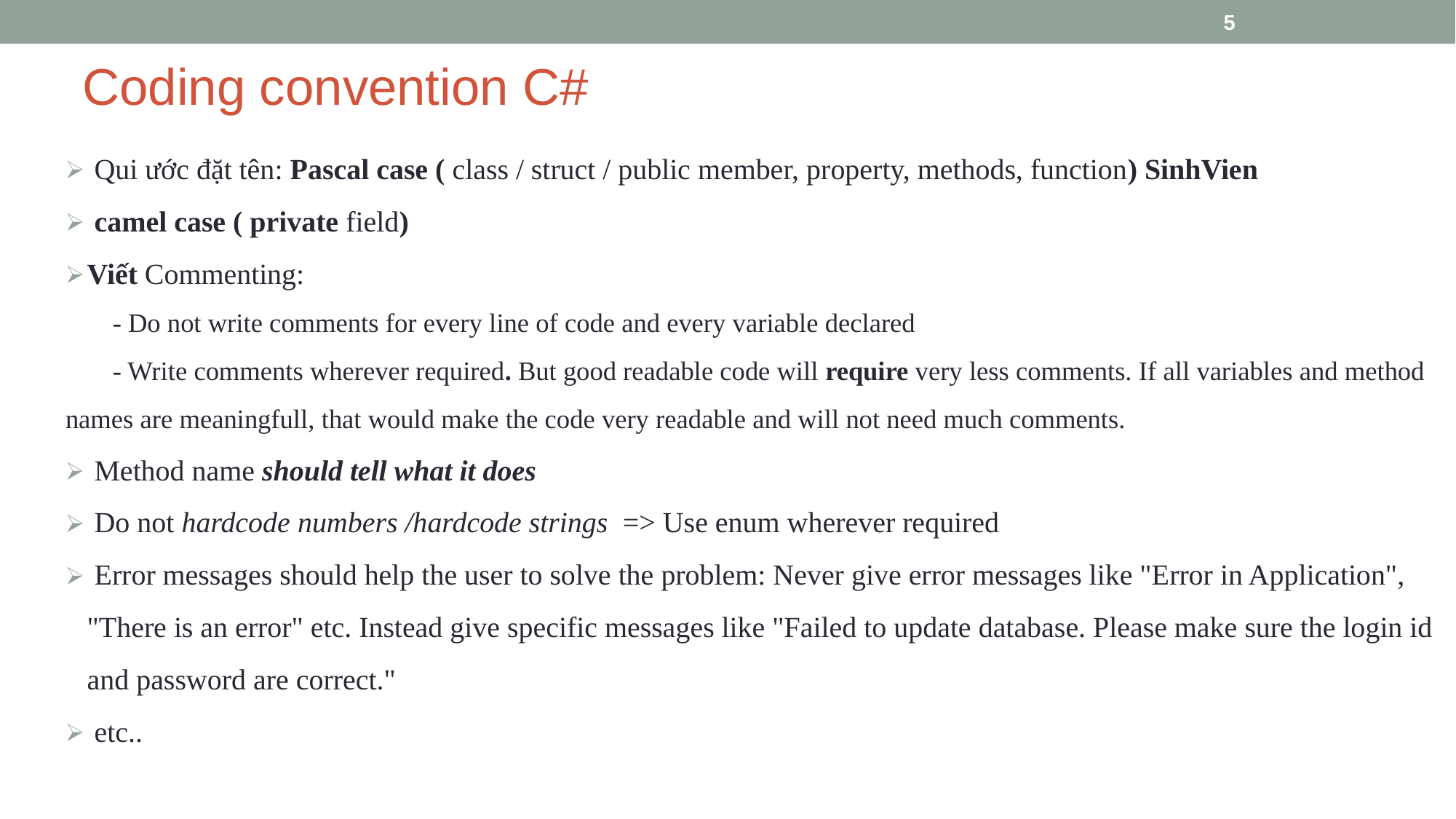

5
# Coding convention C#
 Qui ước đặt tên: Pascal case ( class / struct / public member, property, methods, function) SinhVien
 camel case ( private field)
Viết Commenting:
       - Do not write comments for every line of code and every variable declared
       - Write comments wherever required. But good readable code will require very less comments. If all variables and method names are meaningfull, that would make the code very readable and will not need much comments.
 Method name should tell what it does
 Do not hardcode numbers /hardcode strings  => Use enum wherever required
 Error messages should help the user to solve the problem: Never give error messages like "Error in Application", "There is an error" etc. Instead give specific messages like "Failed to update database. Please make sure the login id and password are correct."
 etc..